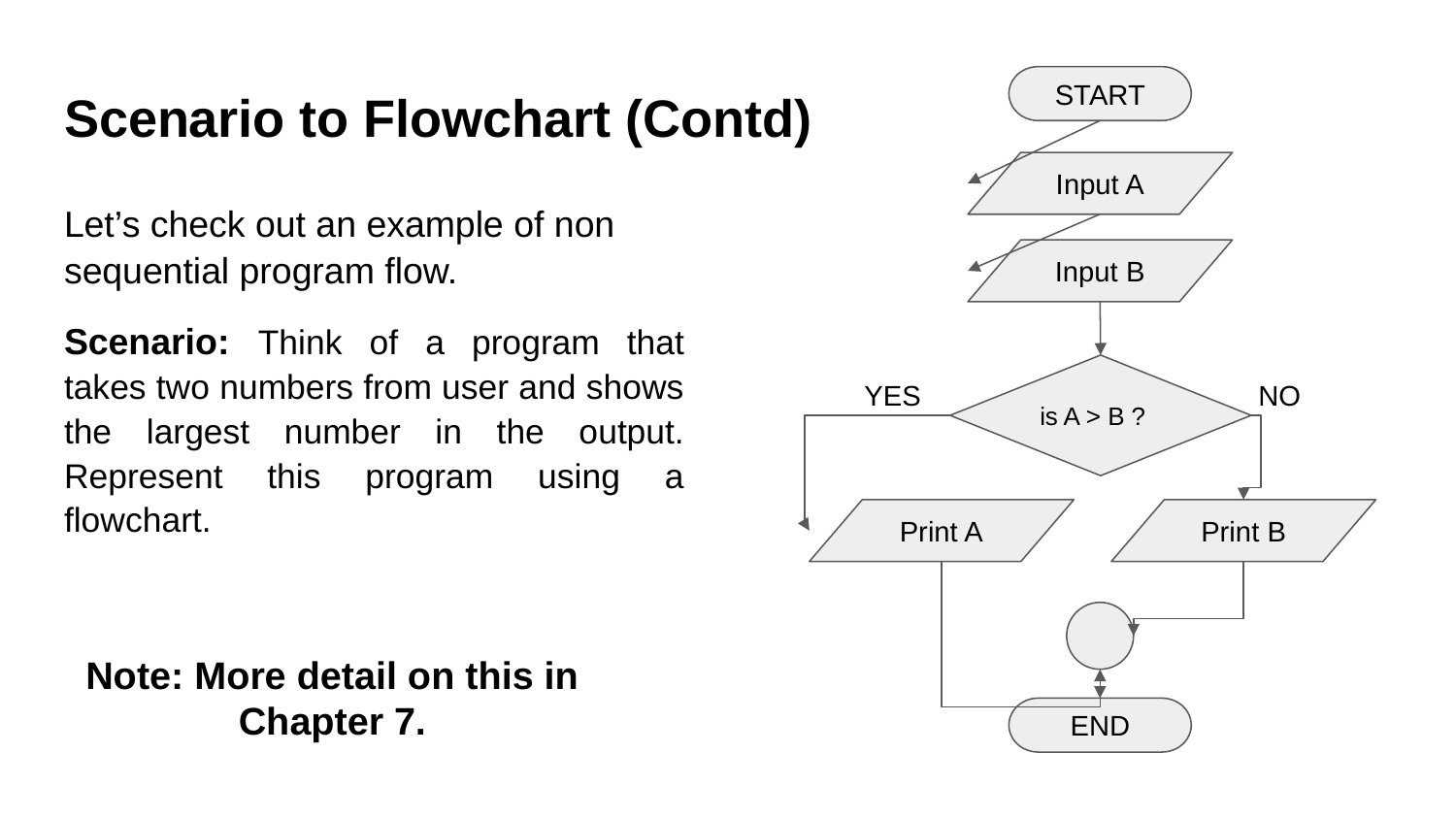

START
# Scenario to Flowchart (Contd)
Input A
Let’s check out an example of non sequential program flow.
Scenario: Think of a program that takes two numbers from user and shows the largest number in the output. Represent this program using a flowchart.
Input B
is A > B ?
YES
NO
Print B
Print A

Note: More detail on this in Chapter 7.
END